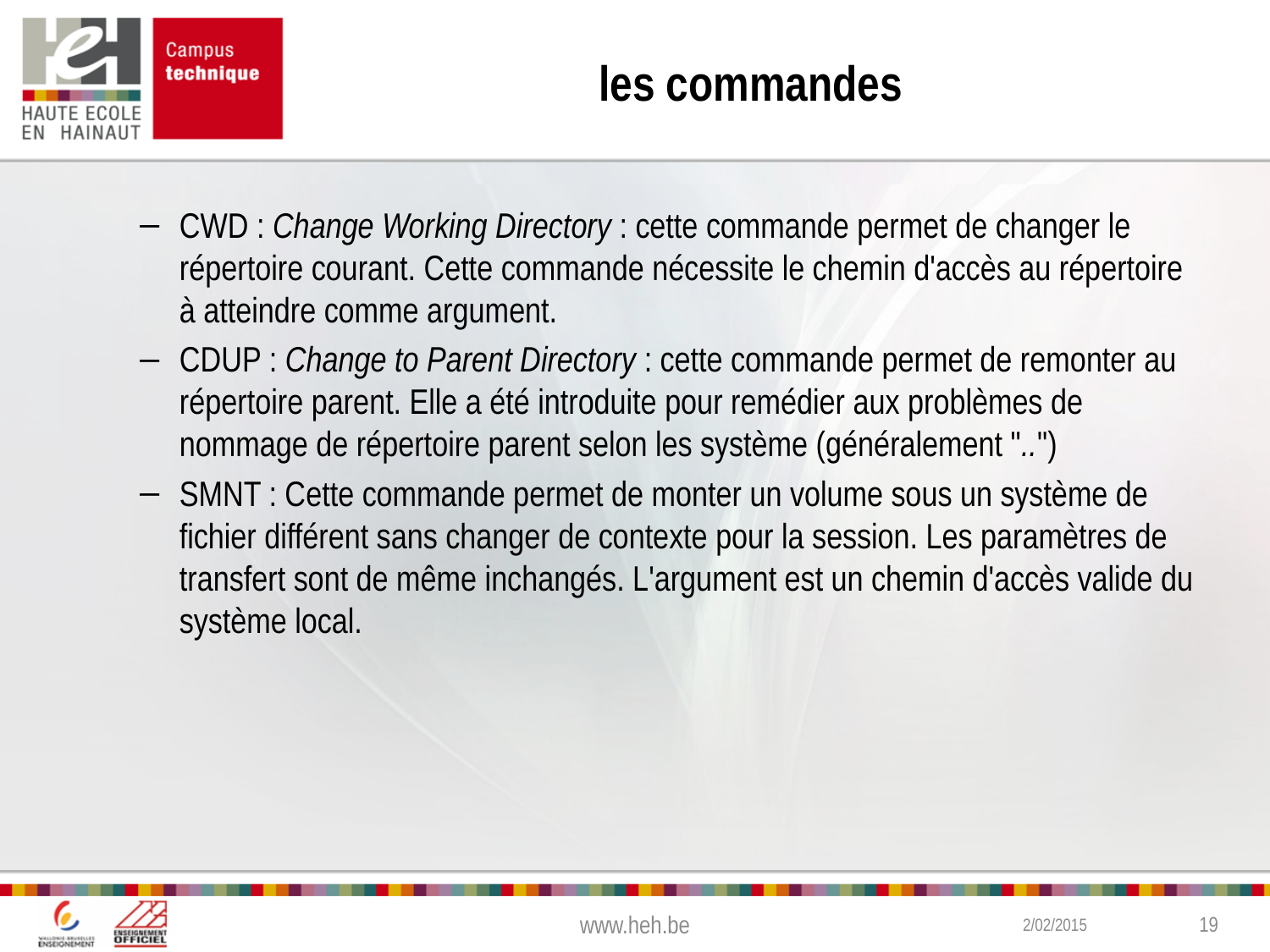

# les commandes
CWD : Change Working Directory : cette commande permet de changer le répertoire courant. Cette commande nécessite le chemin d'accès au répertoire à atteindre comme argument.
CDUP : Change to Parent Directory : cette commande permet de remonter au répertoire parent. Elle a été introduite pour remédier aux problèmes de nommage de répertoire parent selon les système (généralement "..")
SMNT : Cette commande permet de monter un volume sous un système de fichier différent sans changer de contexte pour la session. Les paramètres de transfert sont de même inchangés. L'argument est un chemin d'accès valide du système local.
www.heh.be
2/02/2015
19